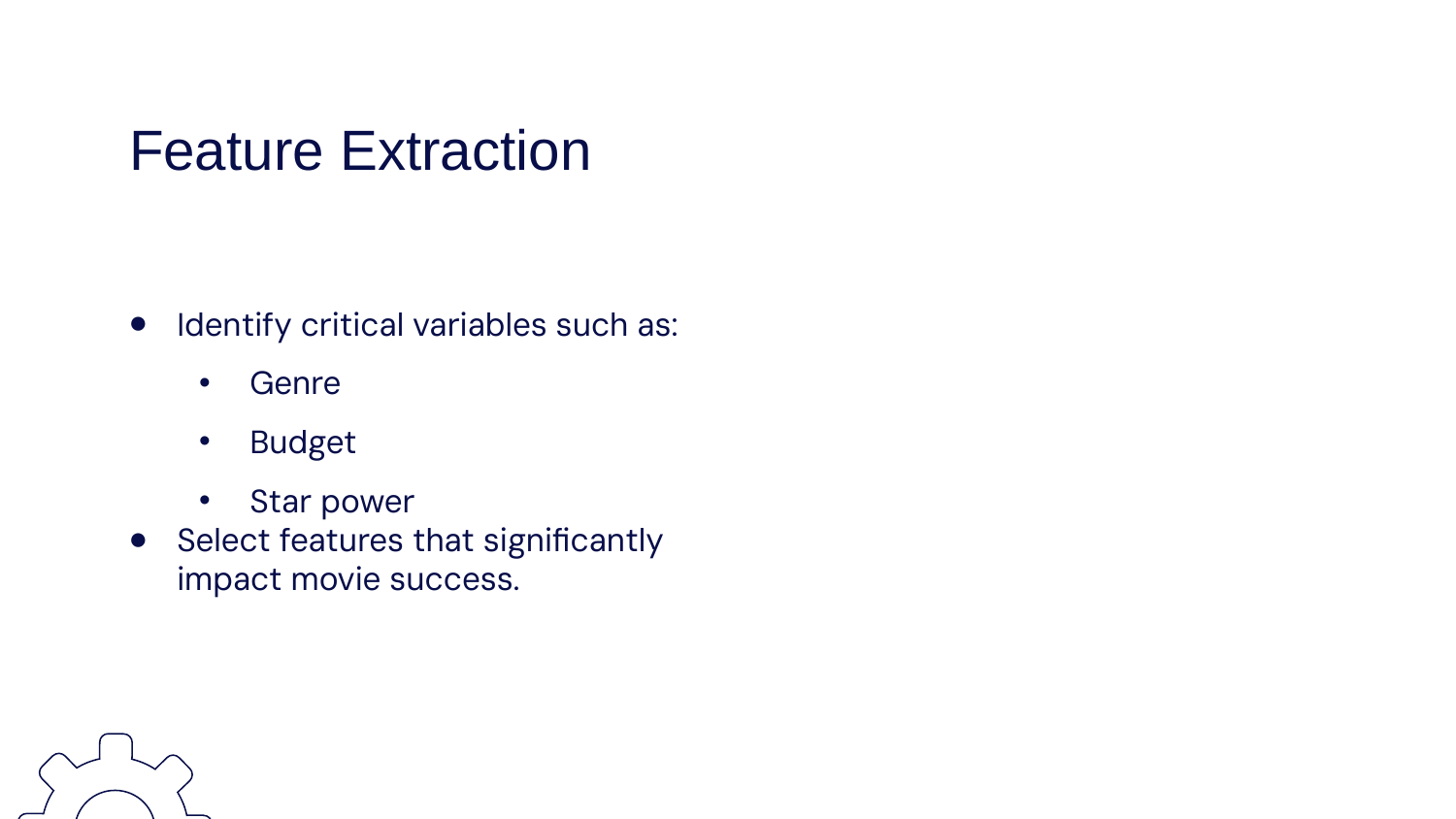

# Feature Extraction

Identify critical variables such as:
Genre
Budget
Star power
Select features that significantly impact movie success.